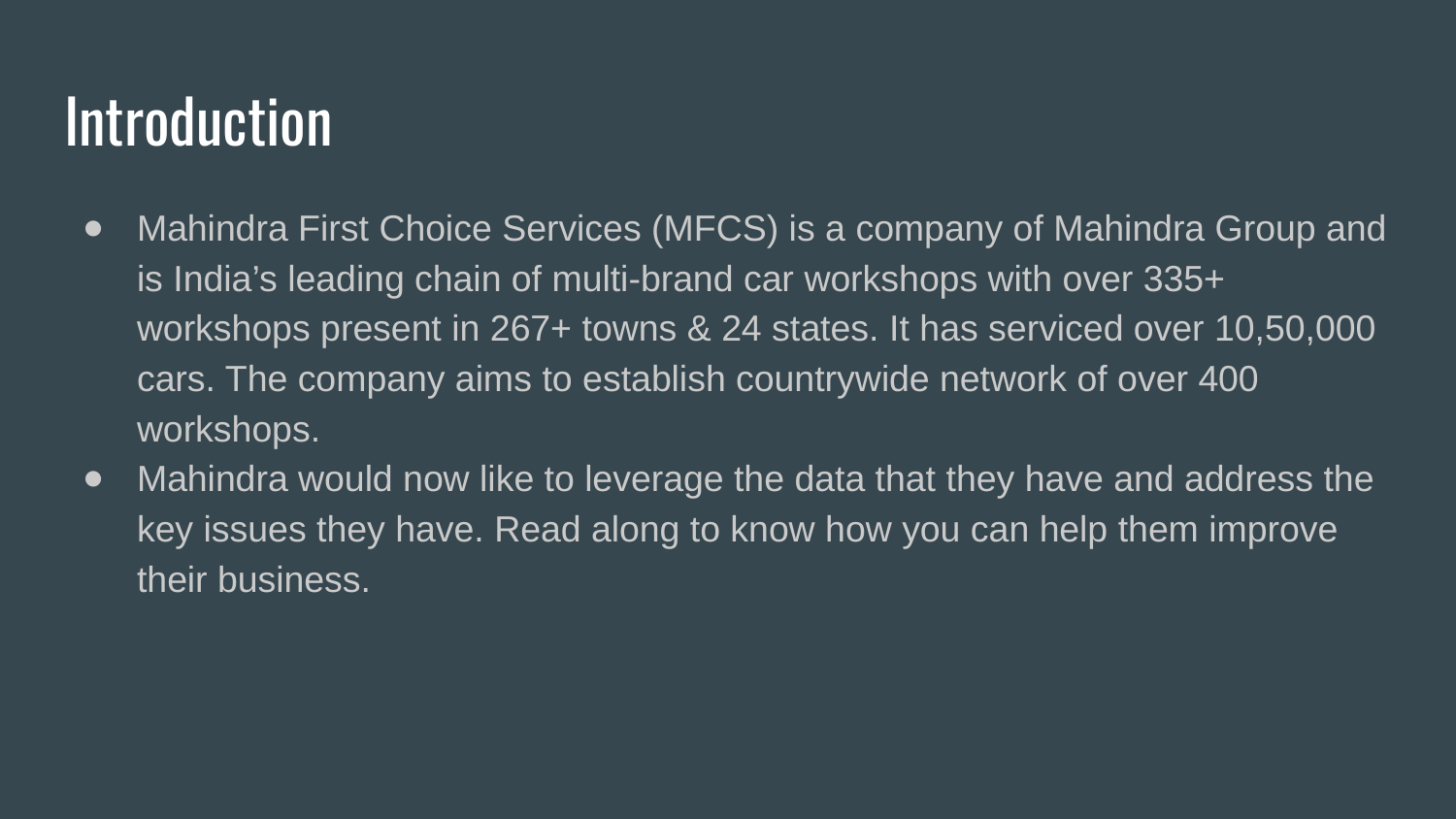

# Introduction
Mahindra First Choice Services (MFCS) is a company of Mahindra Group and is India’s leading chain of multi-brand car workshops with over 335+ workshops present in 267+ towns & 24 states. It has serviced over 10,50,000 cars. The company aims to establish countrywide network of over 400 workshops.
Mahindra would now like to leverage the data that they have and address the key issues they have. Read along to know how you can help them improve their business.